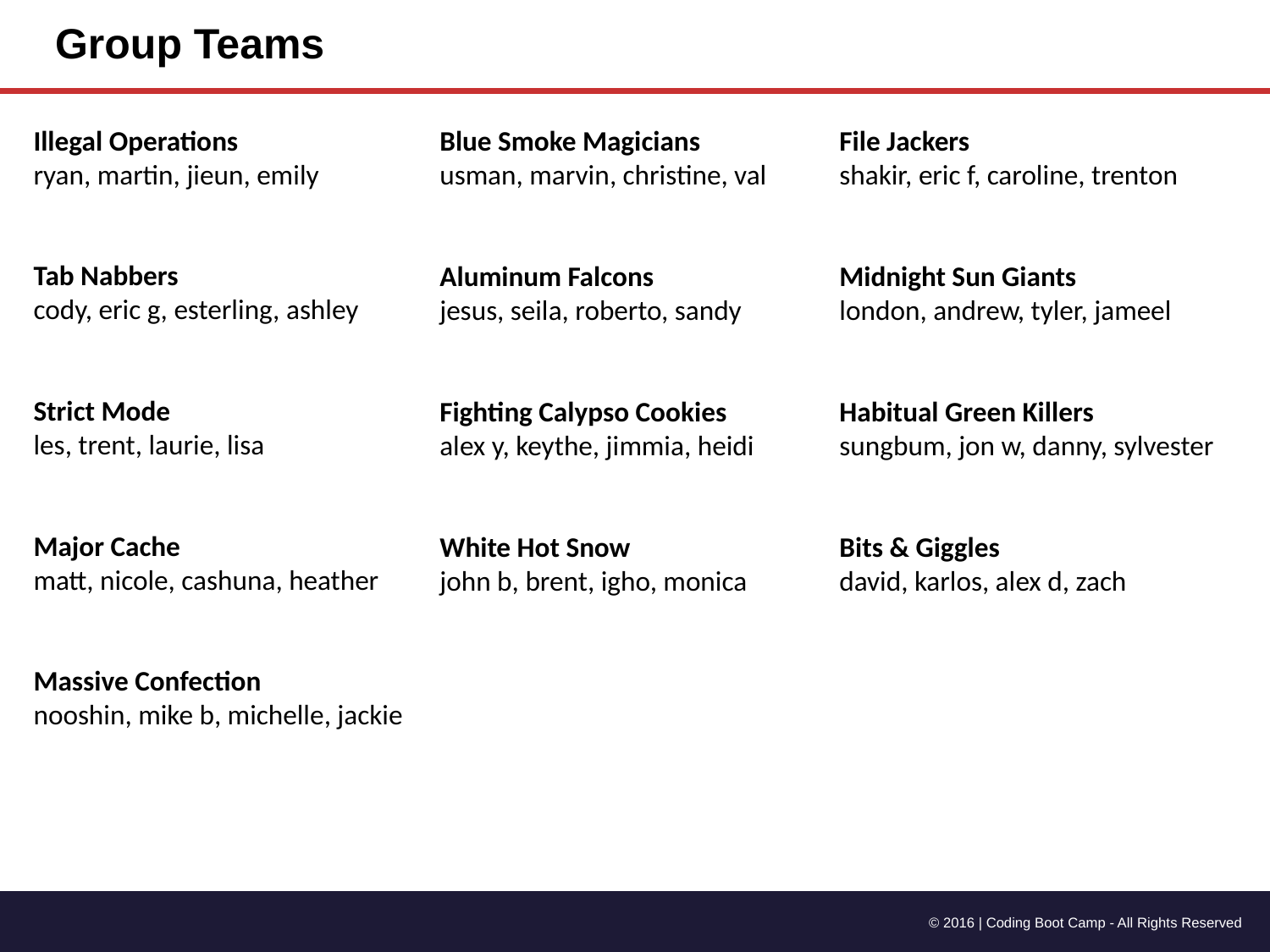

# Group Teams
Illegal Operations
ryan, martin, jieun, emily

Tab Nabbers
cody, eric g, esterling, ashley

Strict Mode
les, trent, laurie, lisa

Major Cache
matt, nicole, cashuna, heather

Massive Confection
nooshin, mike b, michelle, jackie

Blue Smoke Magicians
usman, marvin, christine, val

Aluminum Falcons
jesus, seila, roberto, sandy

Fighting Calypso Cookies
alex y, keythe, jimmia, heidi

White Hot Snow
john b, brent, igho, monica
File Jackers
shakir, eric f, caroline, trenton

Midnight Sun Giants
london, andrew, tyler, jameel

Habitual Green Killers
sungbum, jon w, danny, sylvester

Bits & Giggles
david, karlos, alex d, zach